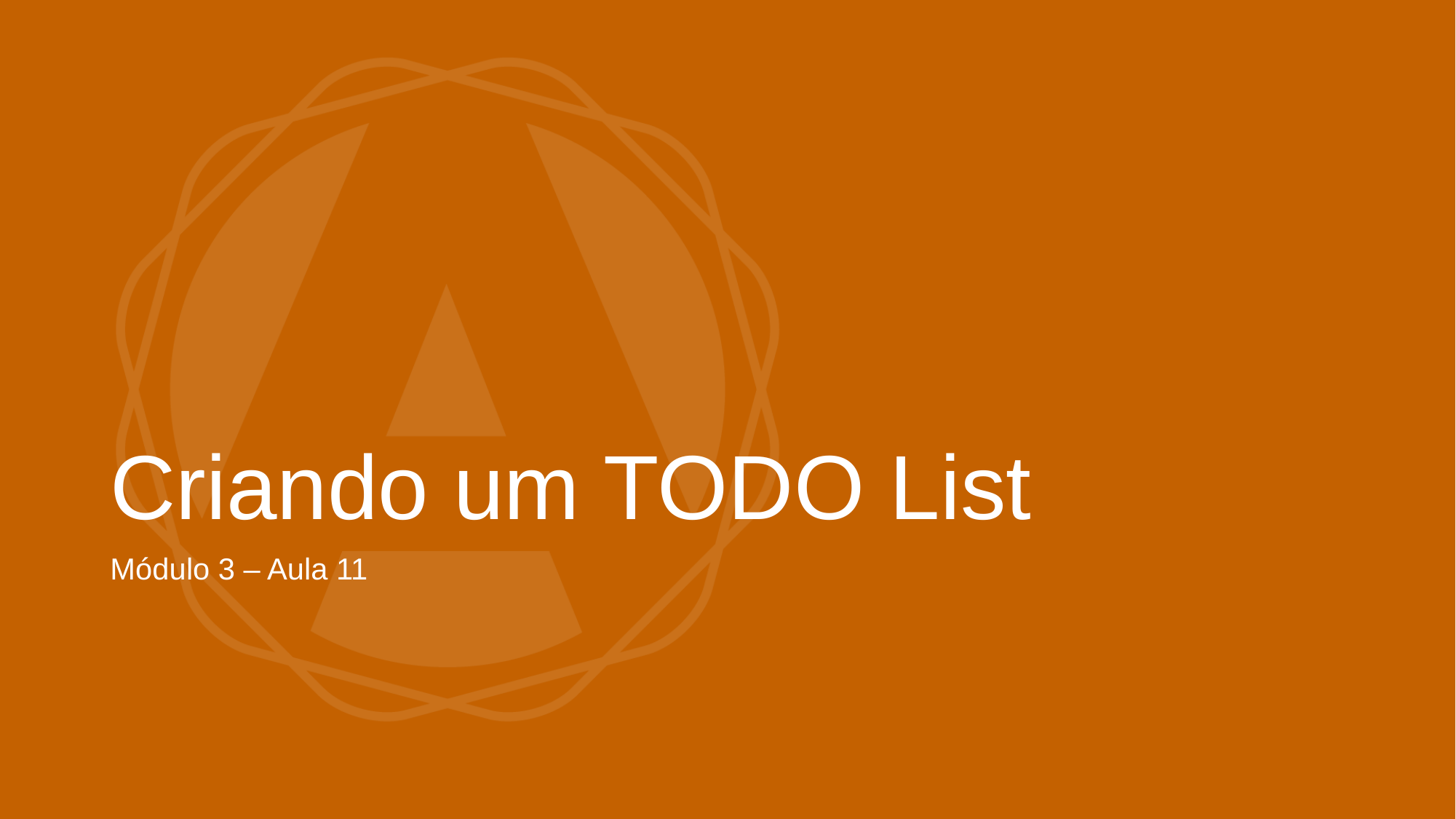

# Criando um TODO List
Módulo 3 – Aula 11